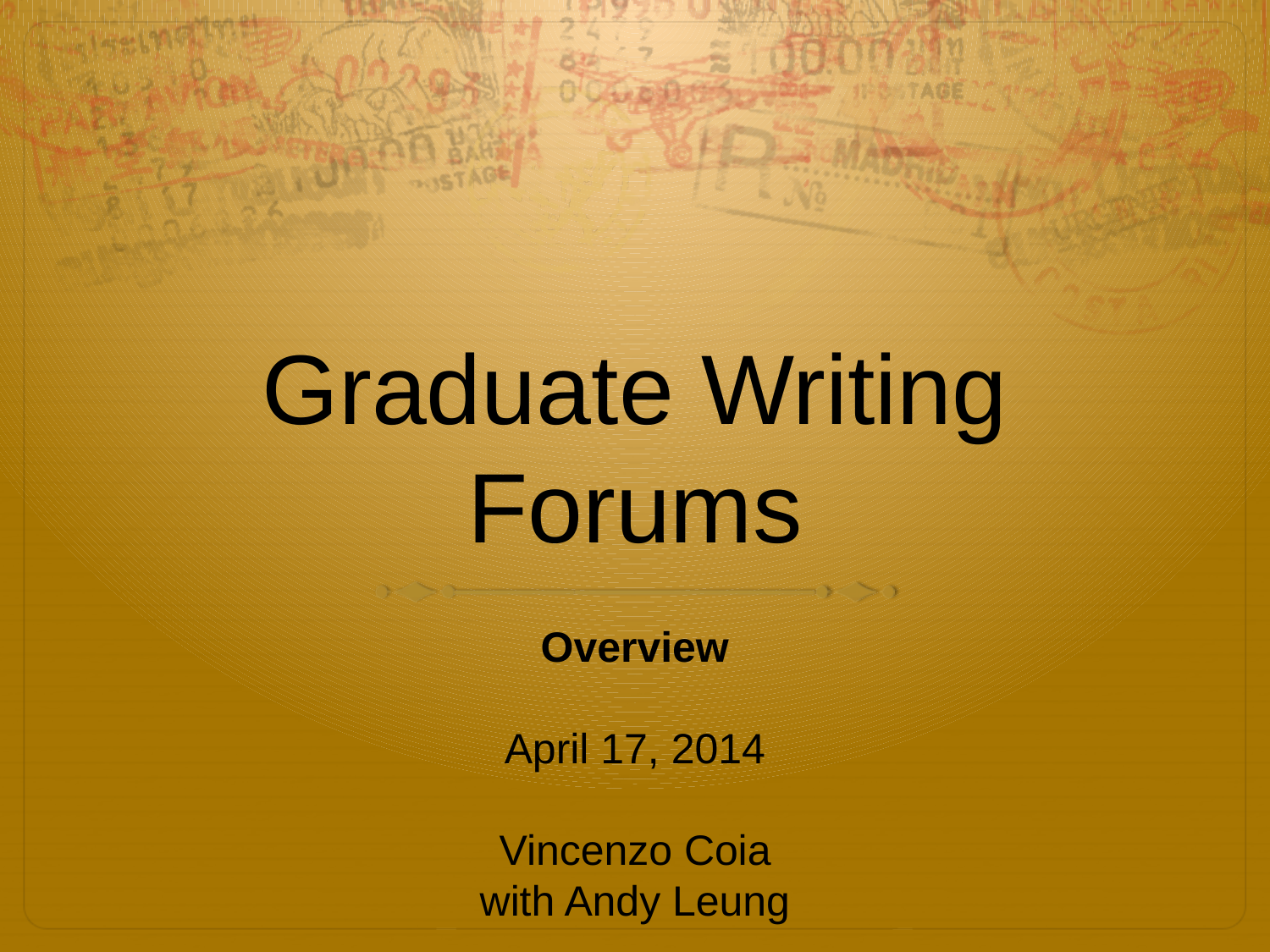

# Graduate Writing Forums
Overview

April 17, 2014

Vincenzo Coia
with Andy Leung